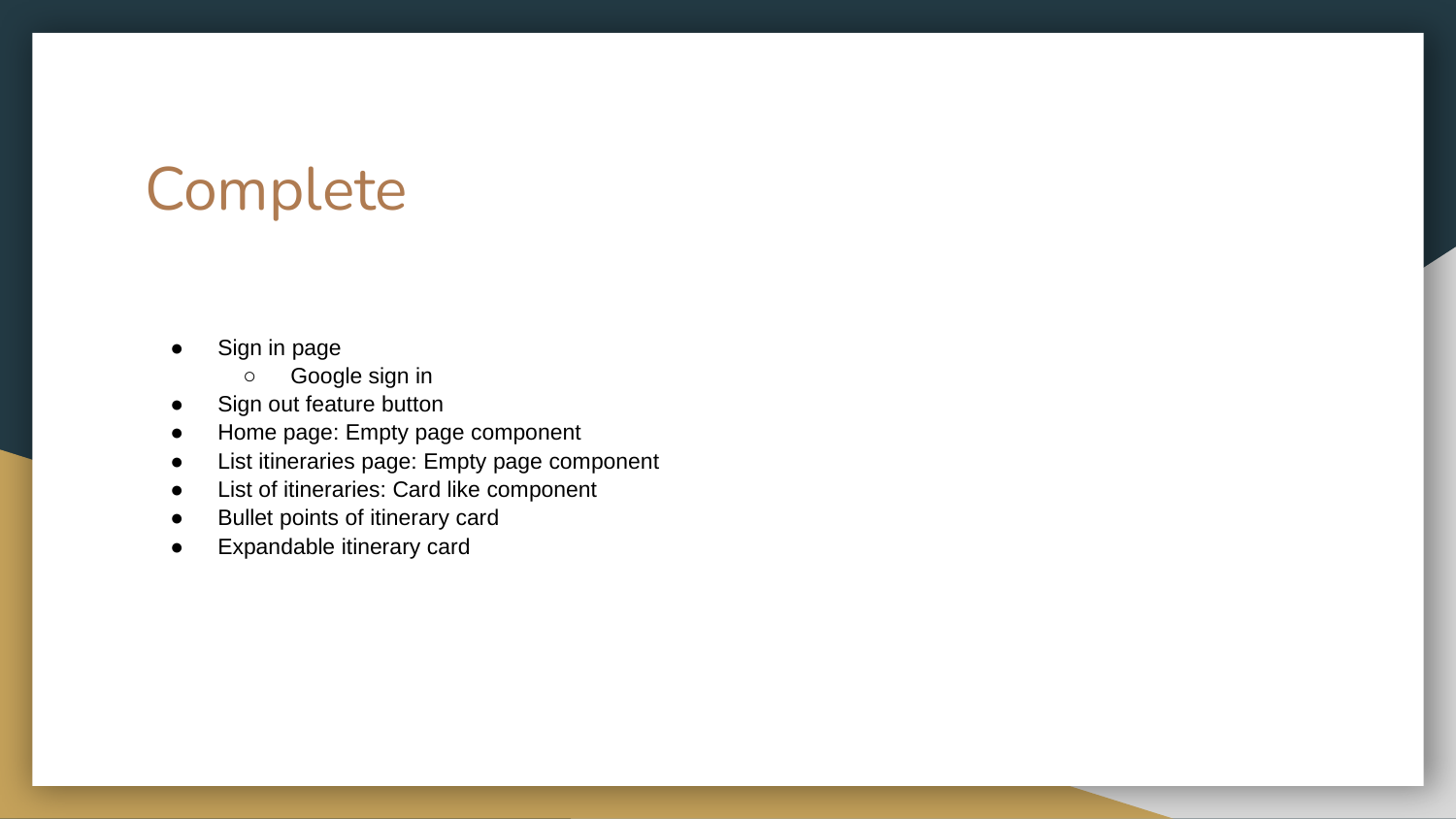

# Complete
Sign in page
Google sign in
Sign out feature button
Home page: Empty page component
List itineraries page: Empty page component
List of itineraries: Card like component
Bullet points of itinerary card
Expandable itinerary card